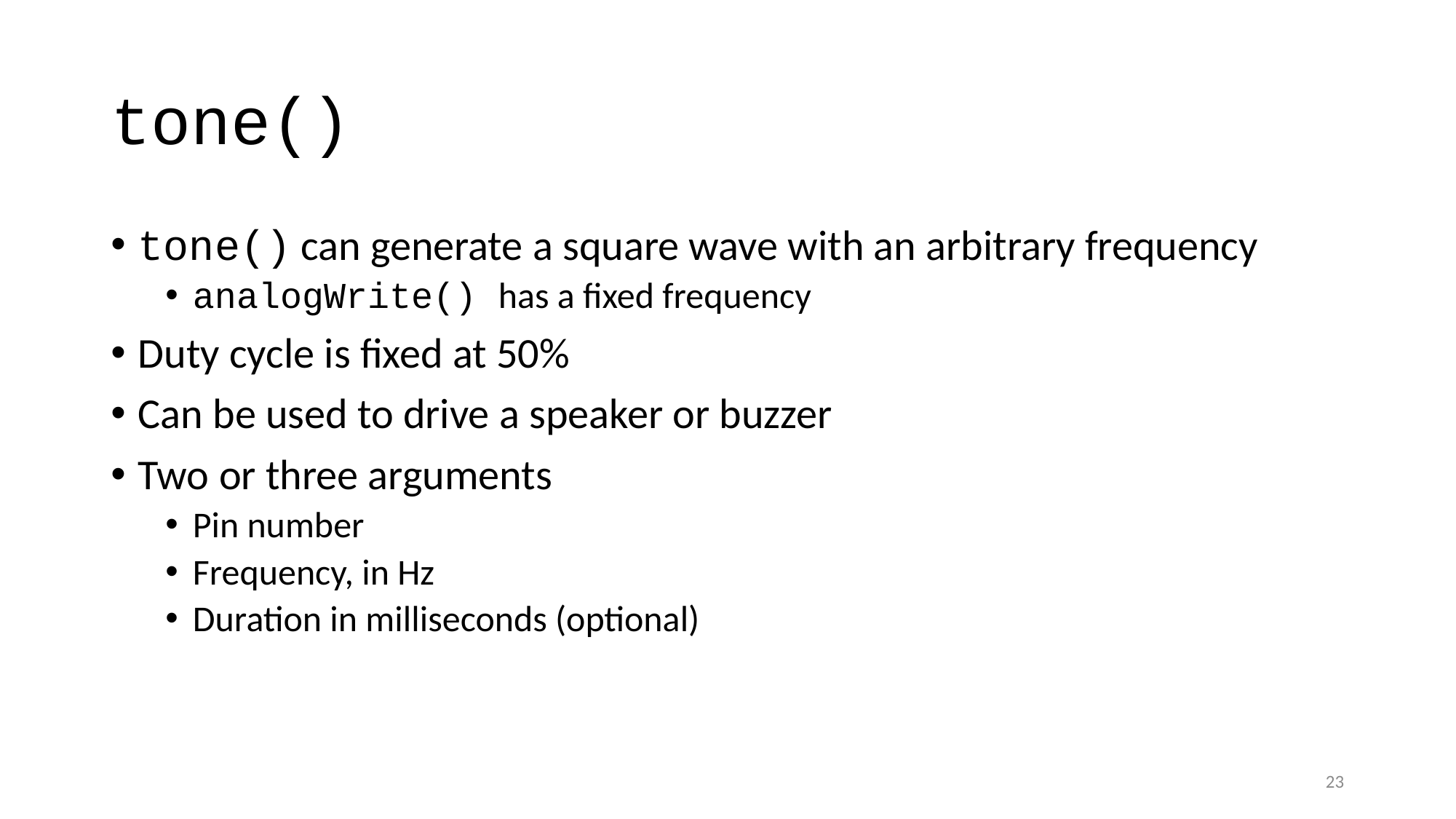

# tone()
tone() can generate a square wave with an arbitrary frequency
analogWrite() has a fixed frequency
Duty cycle is fixed at 50%
Can be used to drive a speaker or buzzer
Two or three arguments
Pin number
Frequency, in Hz
Duration in milliseconds (optional)
23